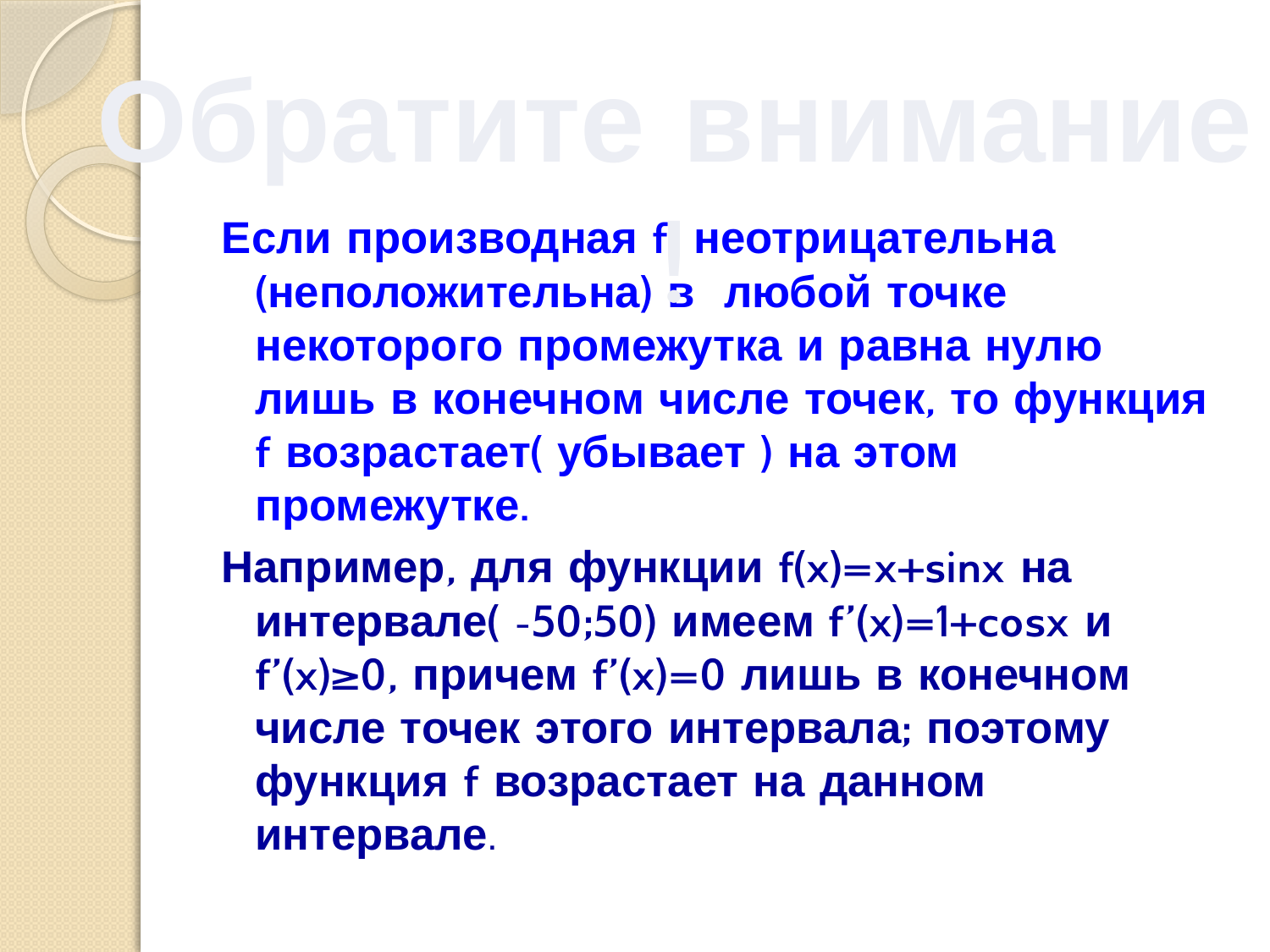

Обратите внимание !
Если производная f’ неотрицательна  (неположительна) в  любой точке некоторого промежутка и равна нулю лишь в конечном числе точек, то функция f возрастает( убывает ) на этом промежутке.
Например, для функции f(x)=x+sinx на интервале( -50;50) имеем f’(x)=1+cosx и f’(x)≥0, причем f’(x)=0 лишь в конечном числе точек этого интервала; поэтому функция f возрастает на данном интервале.